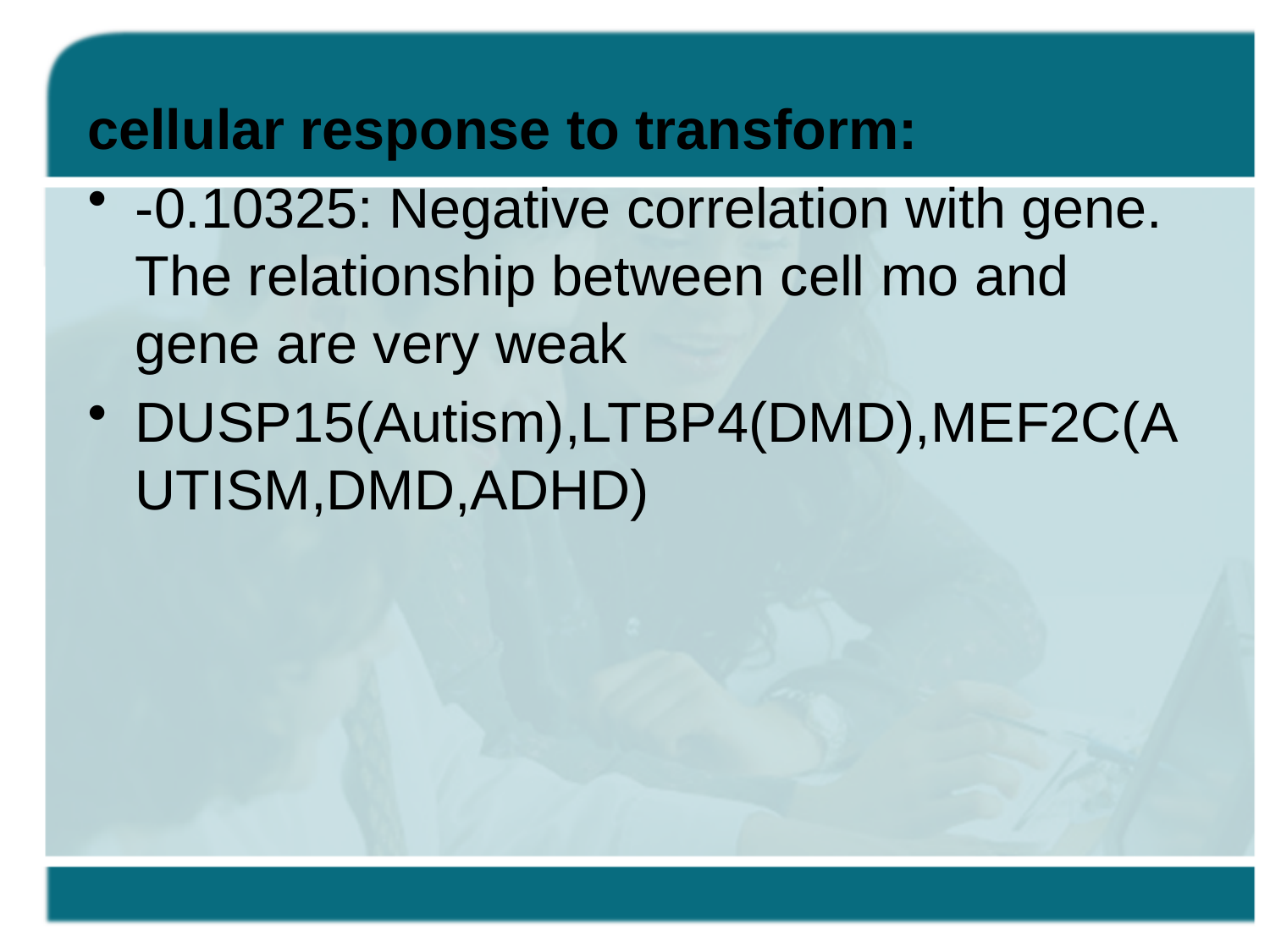

cellular response to transform:
-0.10325: Negative correlation with gene. The relationship between cell mo and gene are very weak
DUSP15(Autism),LTBP4(DMD),MEF2C(AUTISM,DMD,ADHD)